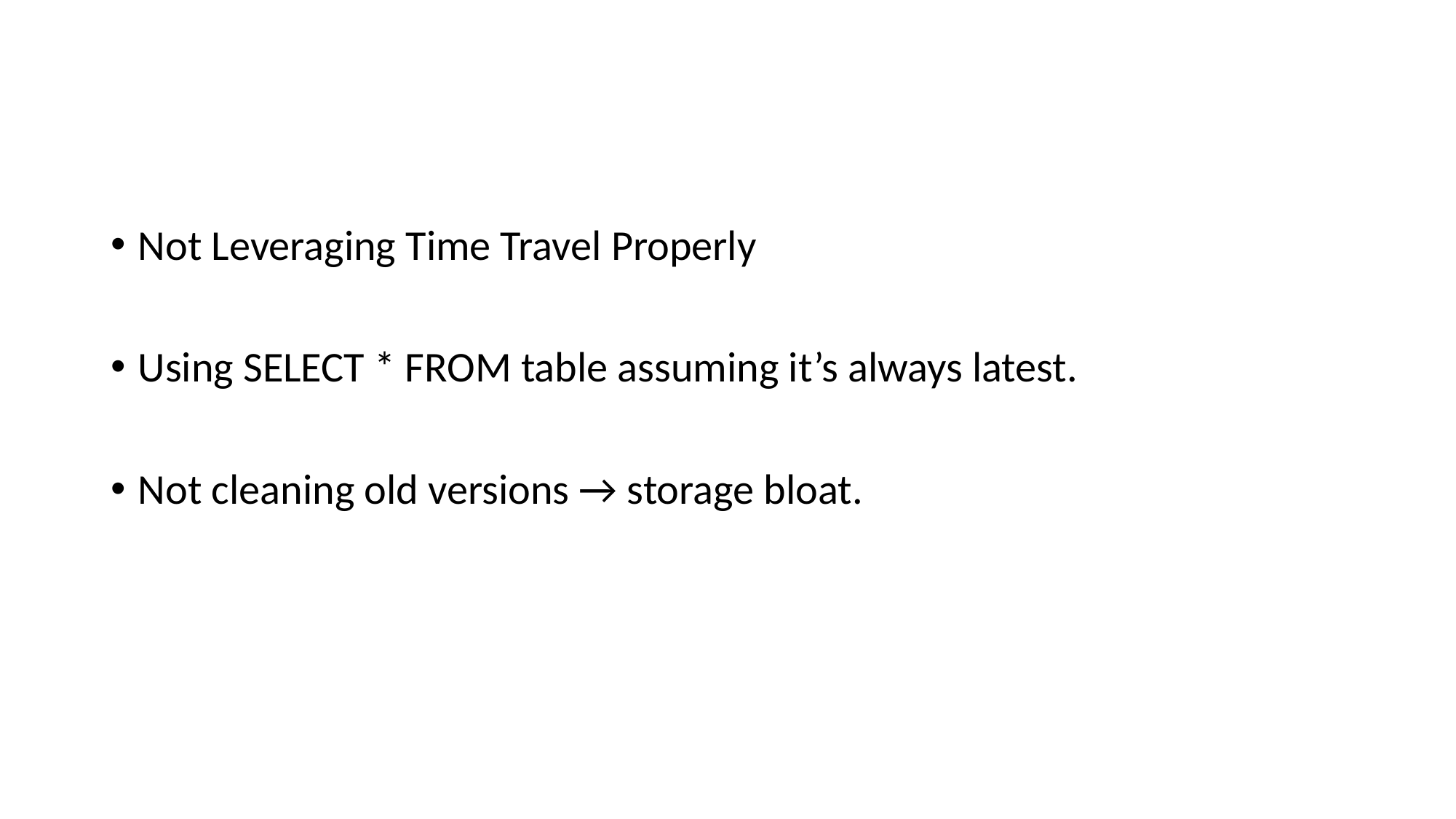

#
Not Leveraging Time Travel Properly

Using SELECT * FROM table assuming it’s always latest.

Not cleaning old versions → storage bloat.